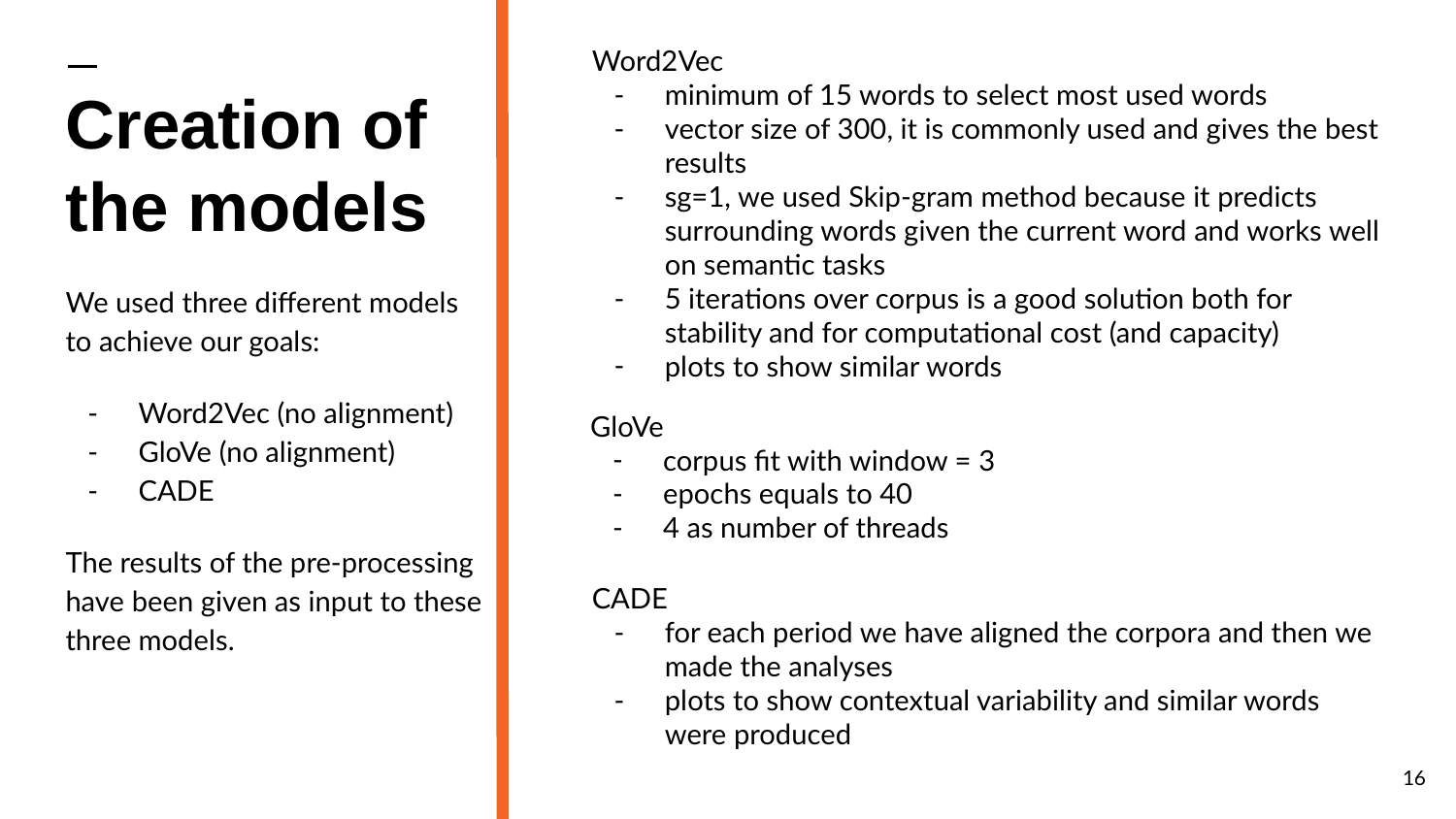

Word2Vec
minimum of 15 words to select most used words
vector size of 300, it is commonly used and gives the best results
sg=1, we used Skip-gram method because it predicts surrounding words given the current word and works well on semantic tasks
5 iterations over corpus is a good solution both for stability and for computational cost (and capacity)
plots to show similar words
# Creation of the models
We used three different models to achieve our goals:
Word2Vec (no alignment)
GloVe (no alignment)
CADE
The results of the pre-processing have been given as input to these three models.
GloVe
corpus fit with window = 3
epochs equals to 40
4 as number of threads
CADE
for each period we have aligned the corpora and then we made the analyses
plots to show contextual variability and similar words were produced

16